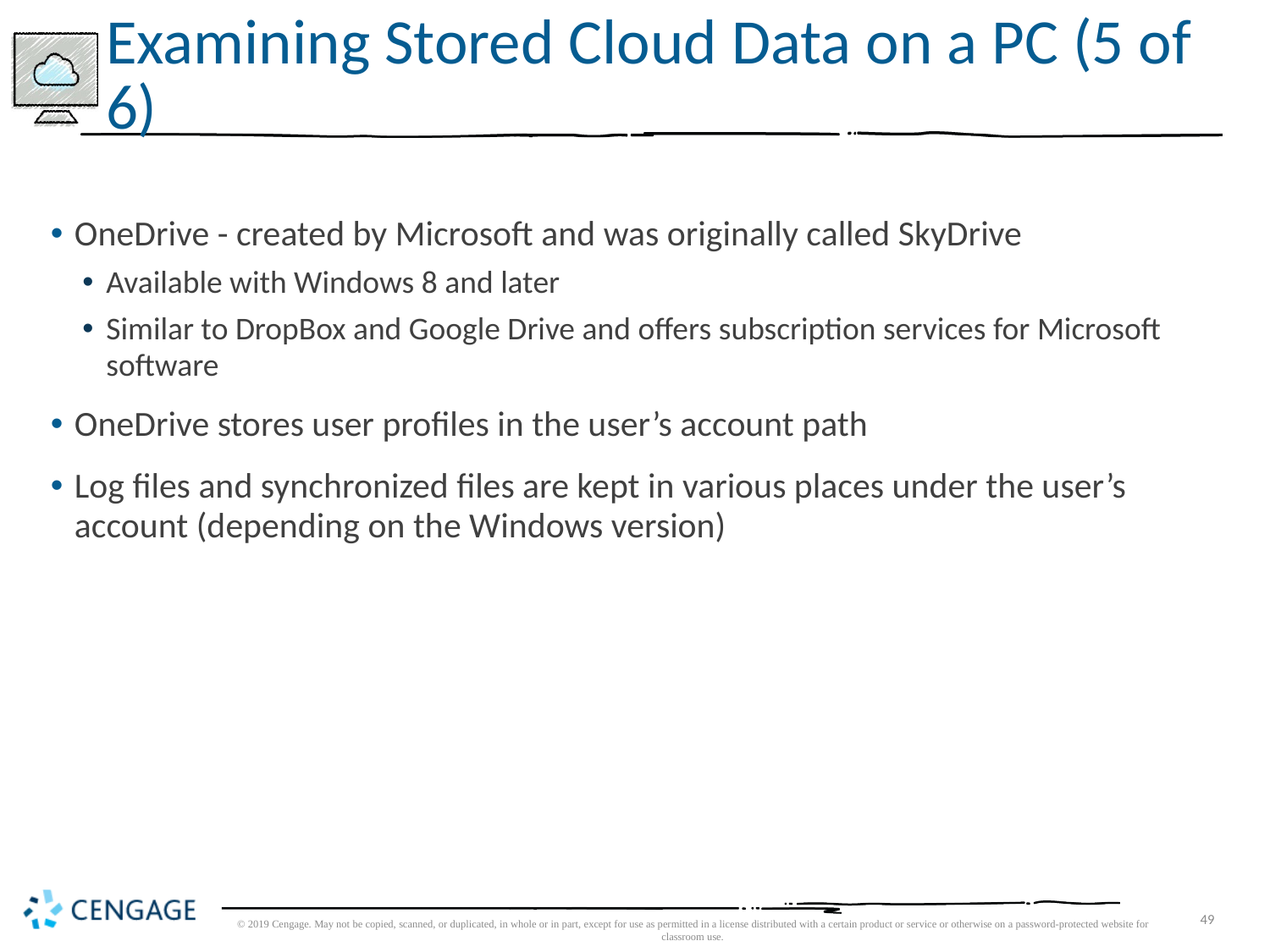

# Examining Stored Cloud Data on a PC (5 of 6)
OneDrive - created by Microsoft and was originally called SkyDrive
Available with Windows 8 and later
Similar to DropBox and Google Drive and offers subscription services for Microsoft software
OneDrive stores user profiles in the user’s account path
Log files and synchronized files are kept in various places under the user’s account (depending on the Windows version)
© 2019 Cengage. May not be copied, scanned, or duplicated, in whole or in part, except for use as permitted in a license distributed with a certain product or service or otherwise on a password-protected website for classroom use.